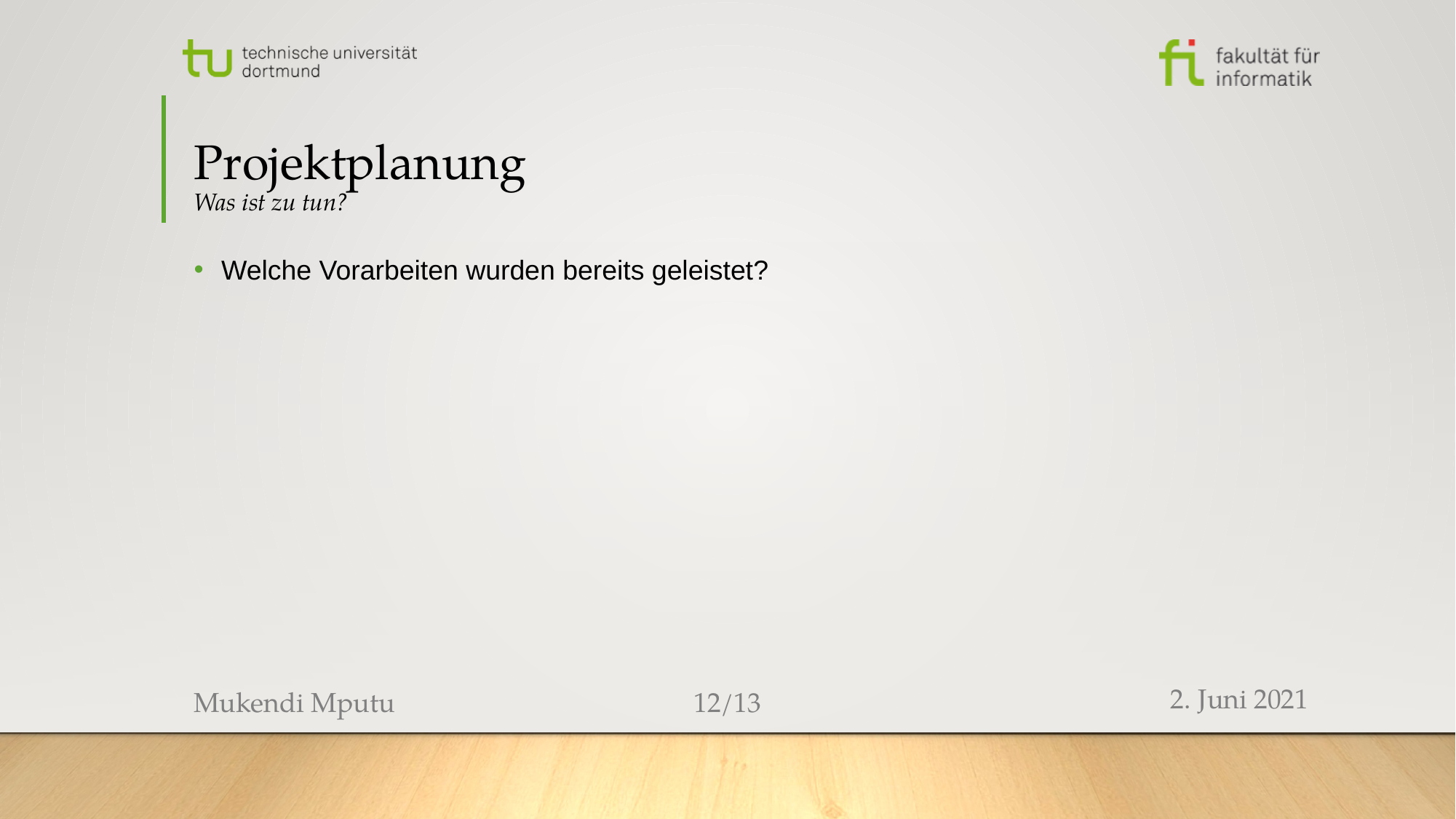

# Projektplanung Was ist zu tun?
Welche Vorarbeiten wurden bereits geleistet?